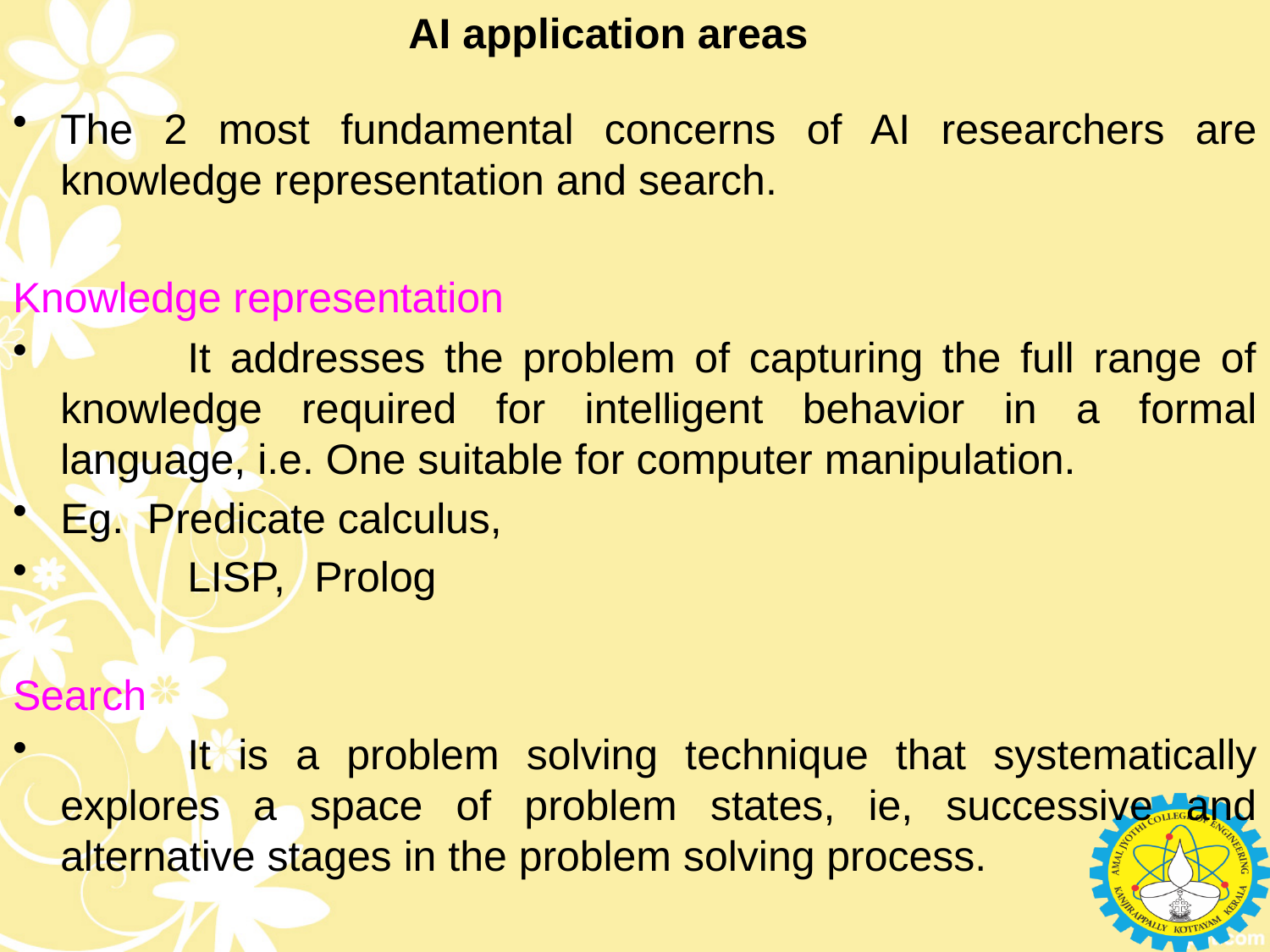

# AI application areas
The 2 most fundamental concerns of AI researchers are knowledge representation and search.

Knowledge representation
	It addresses the problem of capturing the full range of knowledge required for intelligent behavior in a formal language, i.e. One suitable for computer manipulation.
Eg.  Predicate calculus,
	LISP, 	Prolog

Search
	It is a problem solving technique that systematically explores a space of problem states, ie, successive and alternative stages in the problem solving process.